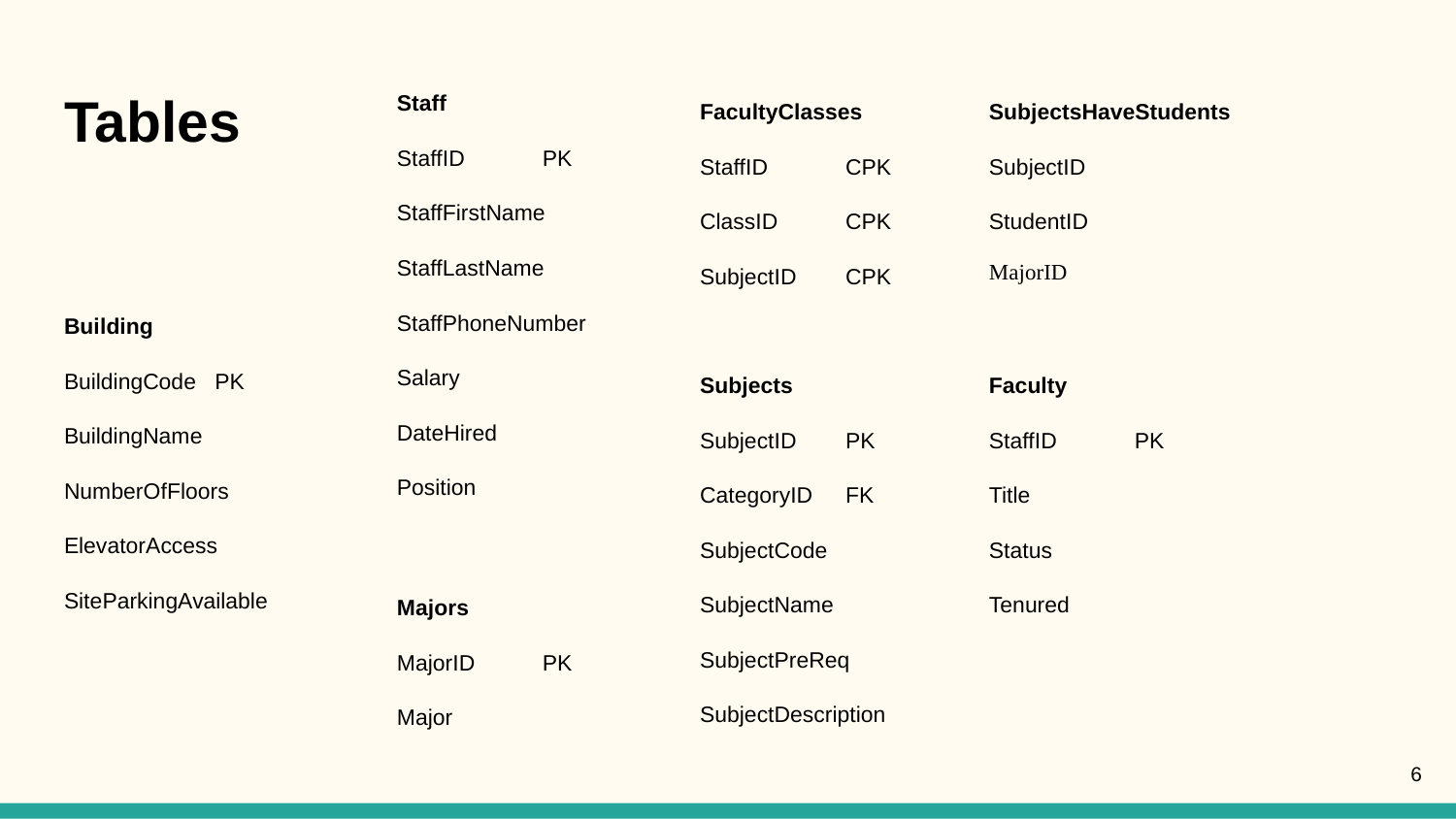

# Tables
Staff
StaffID        	PK
StaffFirstName
StaffLastName
StaffPhoneNumber
Salary
DateHired
Position
FacultyClasses
StaffID        	CPK
ClassID        	CPK
SubjectID     	CPK
SubjectsHaveStudents
SubjectID
StudentID
MajorID
Building
BuildingCode   PK
BuildingName
NumberOfFloors
ElevatorAccess
SiteParkingAvailable
Subjects
SubjectID     	PK
CategoryID  	FK
SubjectCode
SubjectName
SubjectPreReq
SubjectDescription
Faculty
StaffID        	PK
Title
Status
Tenured
Majors
MajorID       	PK
Major
6